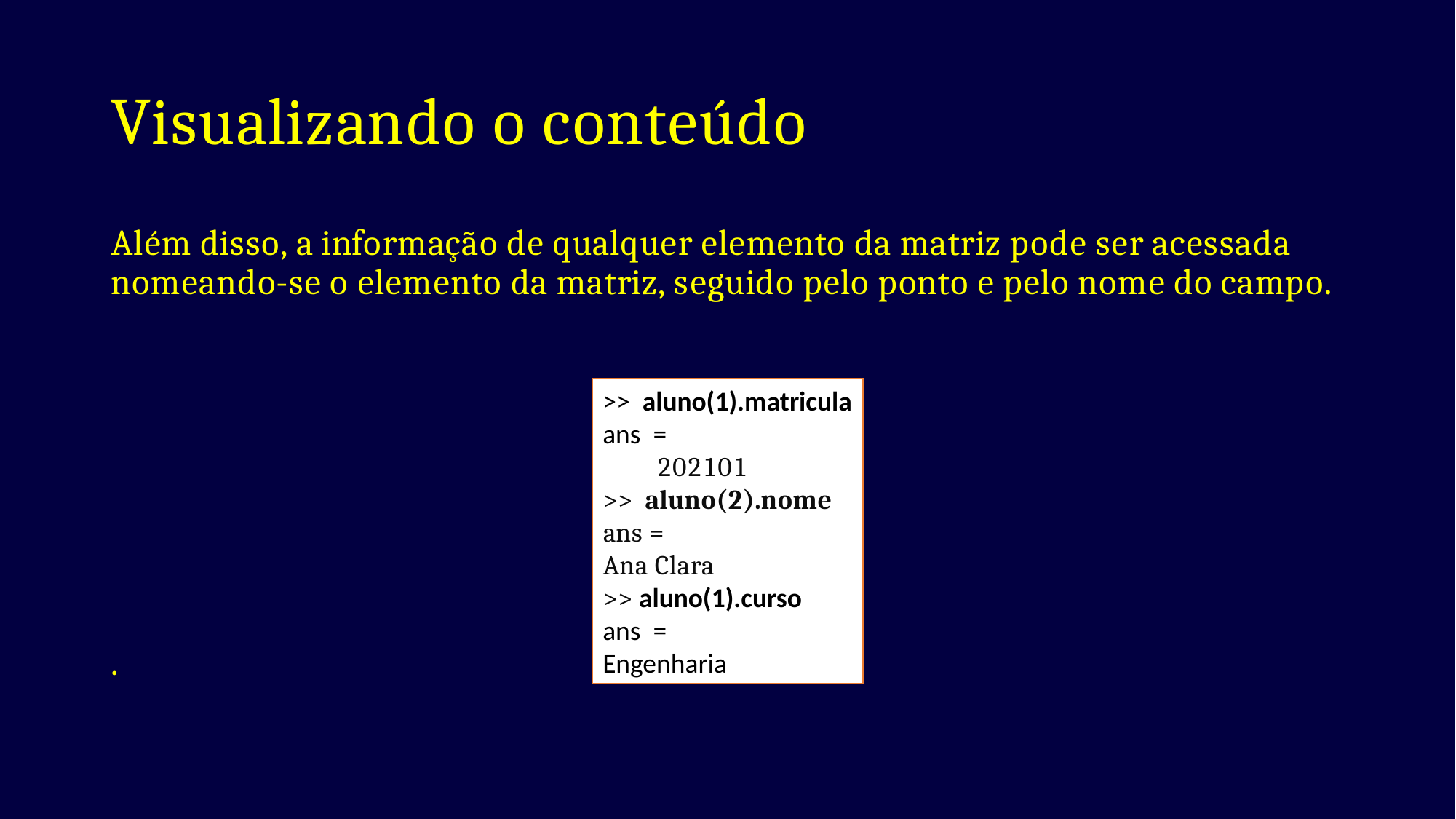

# Visualizando o conteúdo
Além disso, a informação de qualquer elemento da matriz pode ser acessada nomeando-se o elemento da matriz, seguido pelo ponto e pelo nome do campo.

.

>>  aluno(1).matricula
ans  =
         202101
>>  aluno(2).nome
ans =
Ana Clara
>> aluno(1).curso
ans  =
Engenharia